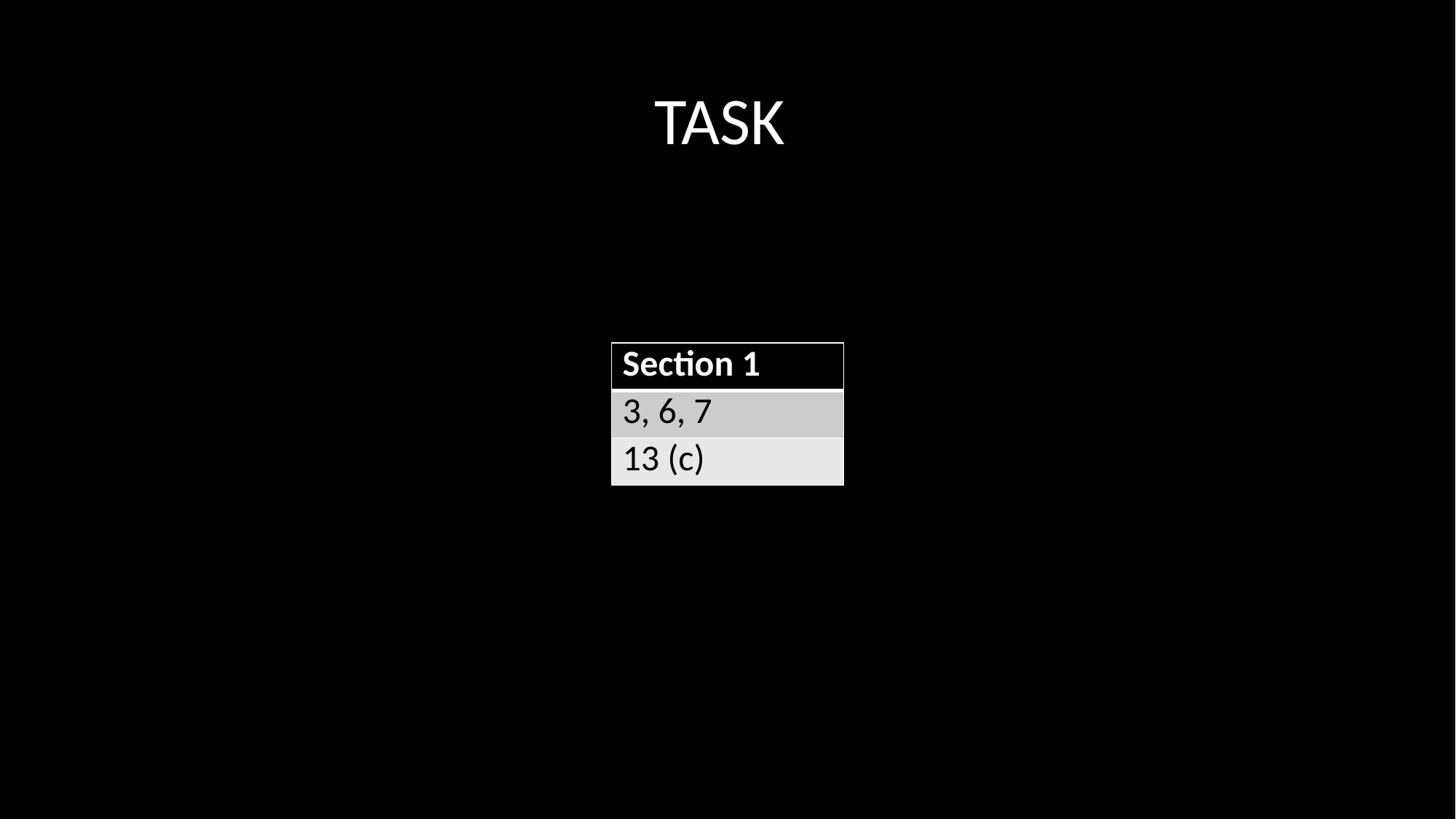

# TASK
| Section 1 |
| --- |
| 3, 6, 7 |
| 13 (c) |